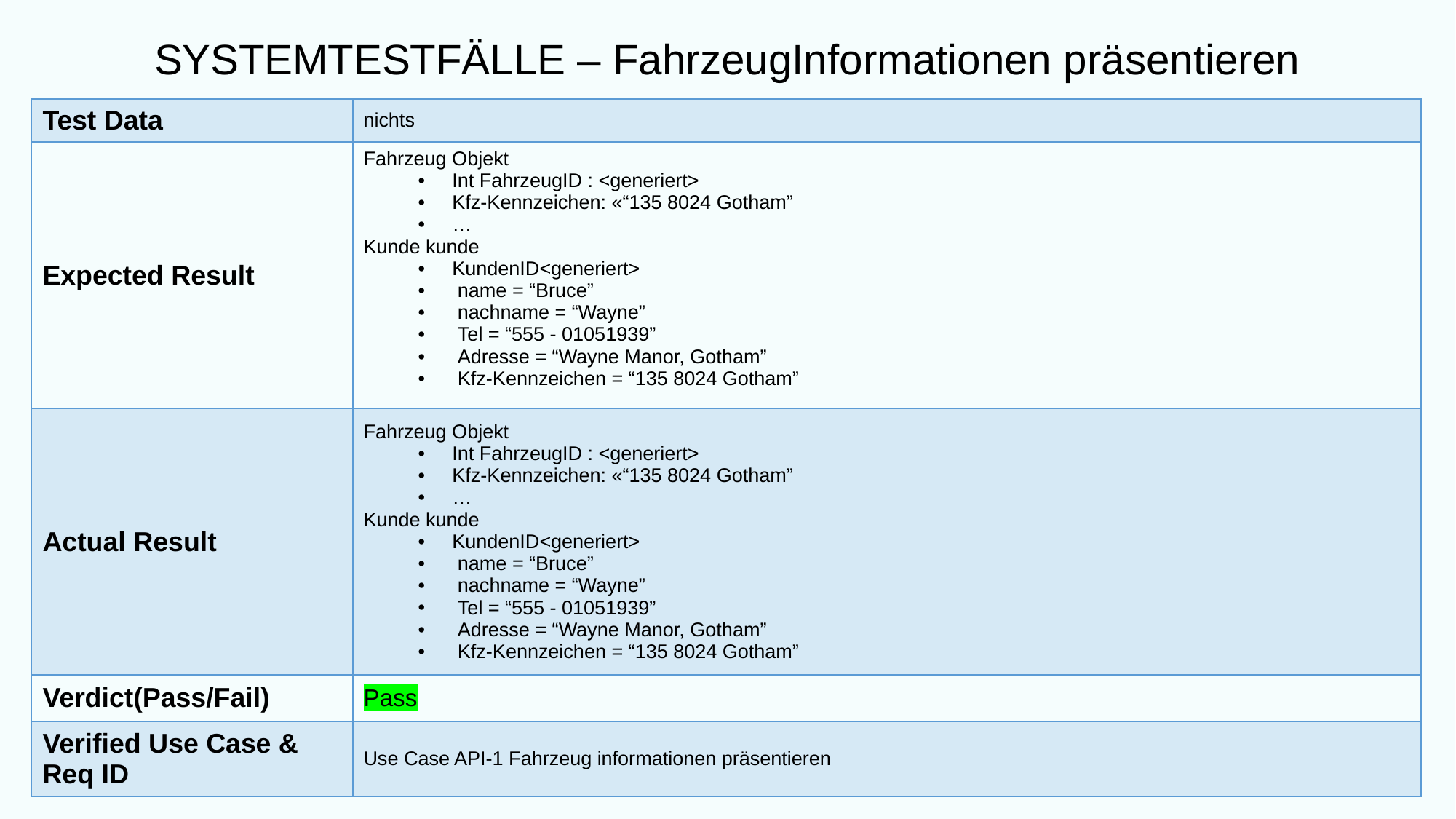

# SYSTEMTESTFÄLLE – FahrzeugInformationen präsentieren
| Test Data | nichts |
| --- | --- |
| Expected Result | Fahrzeug Objekt Int FahrzeugID : <generiert> Kfz-Kennzeichen: «“135 8024 Gotham” … Kunde kunde KundenID<generiert> name = “Bruce” nachname = “Wayne” Tel = “555 - 01051939” Adresse = “Wayne Manor, Gotham” Kfz-Kennzeichen = “135 8024 Gotham” |
| Actual Result | Fahrzeug Objekt Int FahrzeugID : <generiert> Kfz-Kennzeichen: «“135 8024 Gotham” … Kunde kunde KundenID<generiert> name = “Bruce” nachname = “Wayne” Tel = “555 - 01051939” Adresse = “Wayne Manor, Gotham” Kfz-Kennzeichen = “135 8024 Gotham” |
| Verdict(Pass/Fail) | Pass |
| Verified Use Case & Req ID | Use Case API-1 Fahrzeug informationen präsentieren |